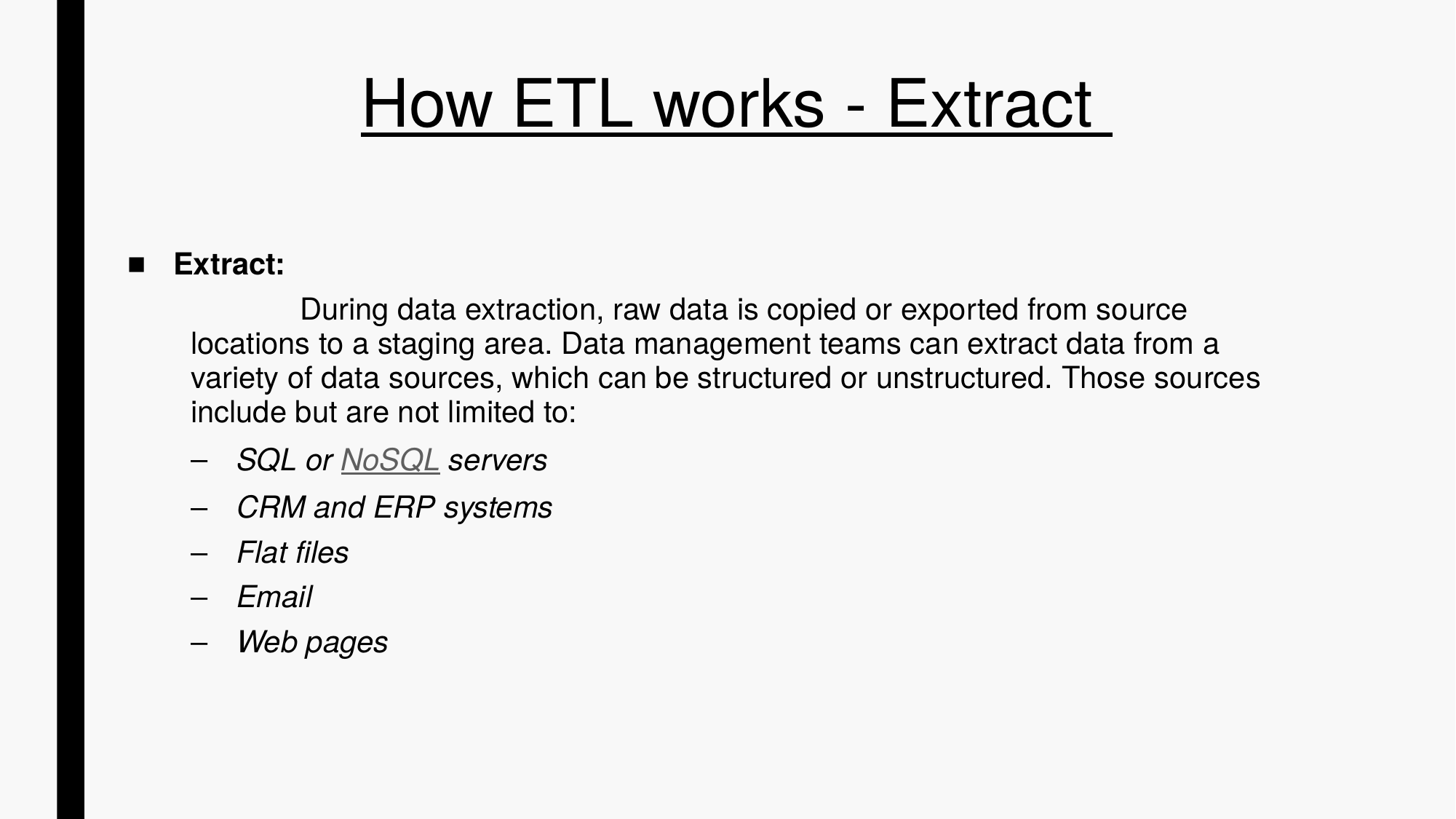

# How ETL works - Extract
Extract:
	During data extraction, raw data is copied or exported from source locations to a staging area. Data management teams can extract data from a variety of data sources, which can be structured or unstructured. Those sources include but are not limited to:
SQL or NoSQL servers
CRM and ERP systems
Flat files
Email
Web pages